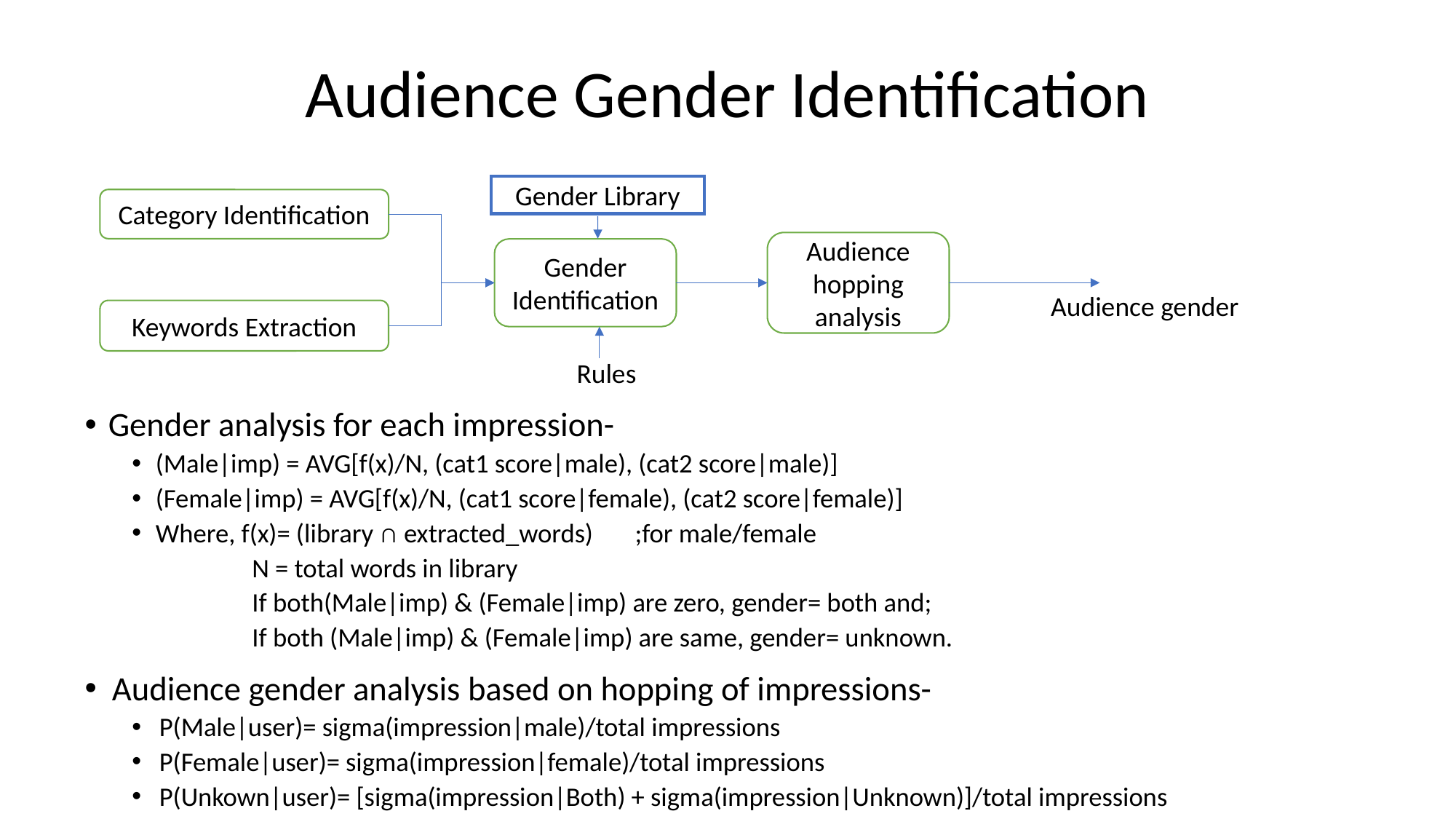

# Audience Gender Identification
Gender Library
Category Identification
Audience hopping analysis
Gender Identification
Audience gender
Keywords Extraction
Rules
Gender analysis for each impression-
(Male|imp) = AVG[f(x)/N, (cat1 score|male), (cat2 score|male)]
(Female|imp) = AVG[f(x)/N, (cat1 score|female), (cat2 score|female)]
Where, f(x)= (library ∩ extracted_words)       ;for male/female
N = total words in library
If both(Male|imp) & (Female|imp) are zero, gender= both and;
If both (Male|imp) & (Female|imp) are same, gender= unknown.
Audience gender analysis based on hopping of impressions-
P(Male|user)= sigma(impression|male)/total impressions
P(Female|user)= sigma(impression|female)/total impressions
P(Unkown|user)= [sigma(impression|Both) + sigma(impression|Unknown)]/total impressions